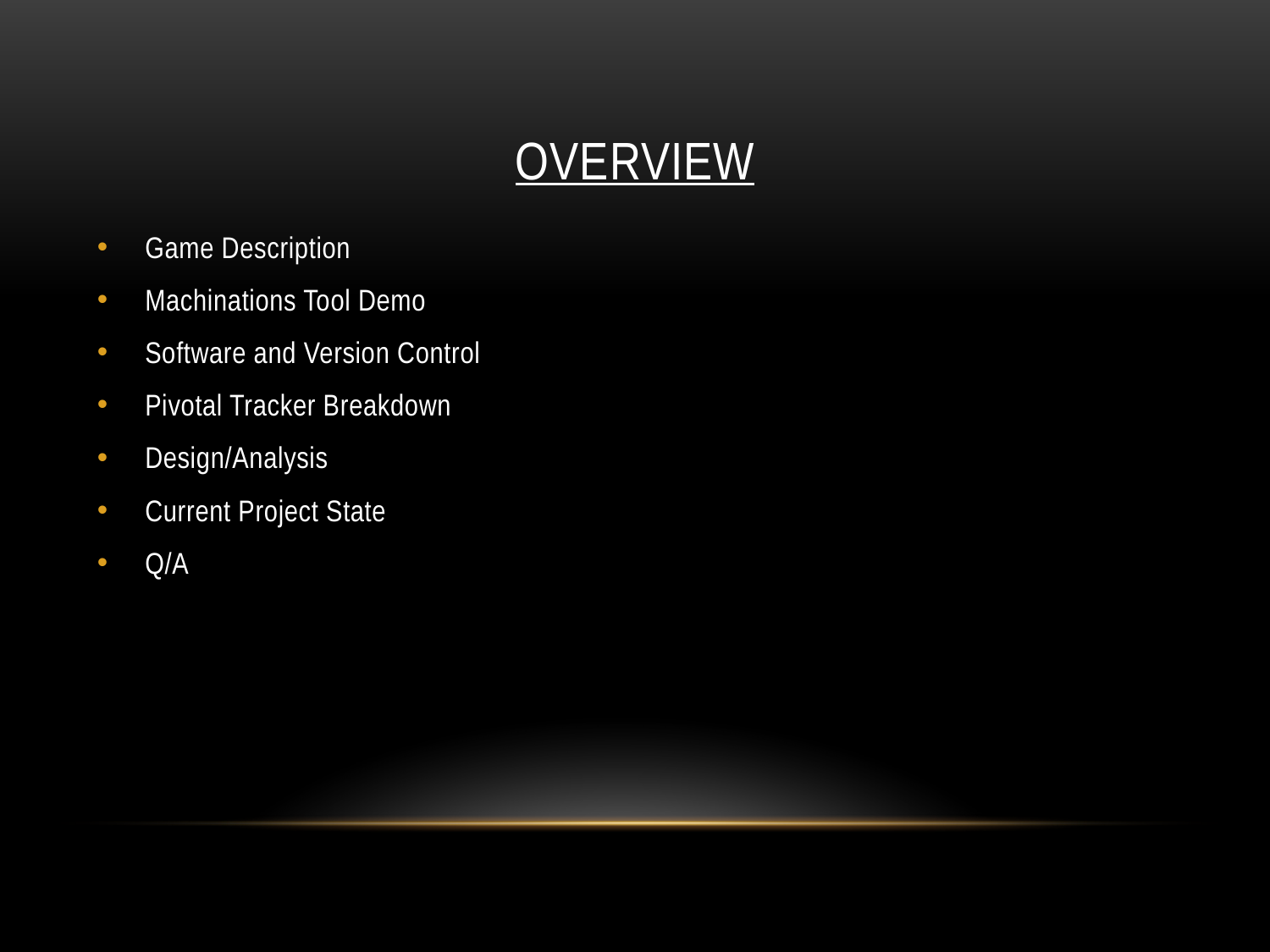

# Overview
Game Description
Machinations Tool Demo
Software and Version Control
Pivotal Tracker Breakdown
Design/Analysis
Current Project State
Q/A